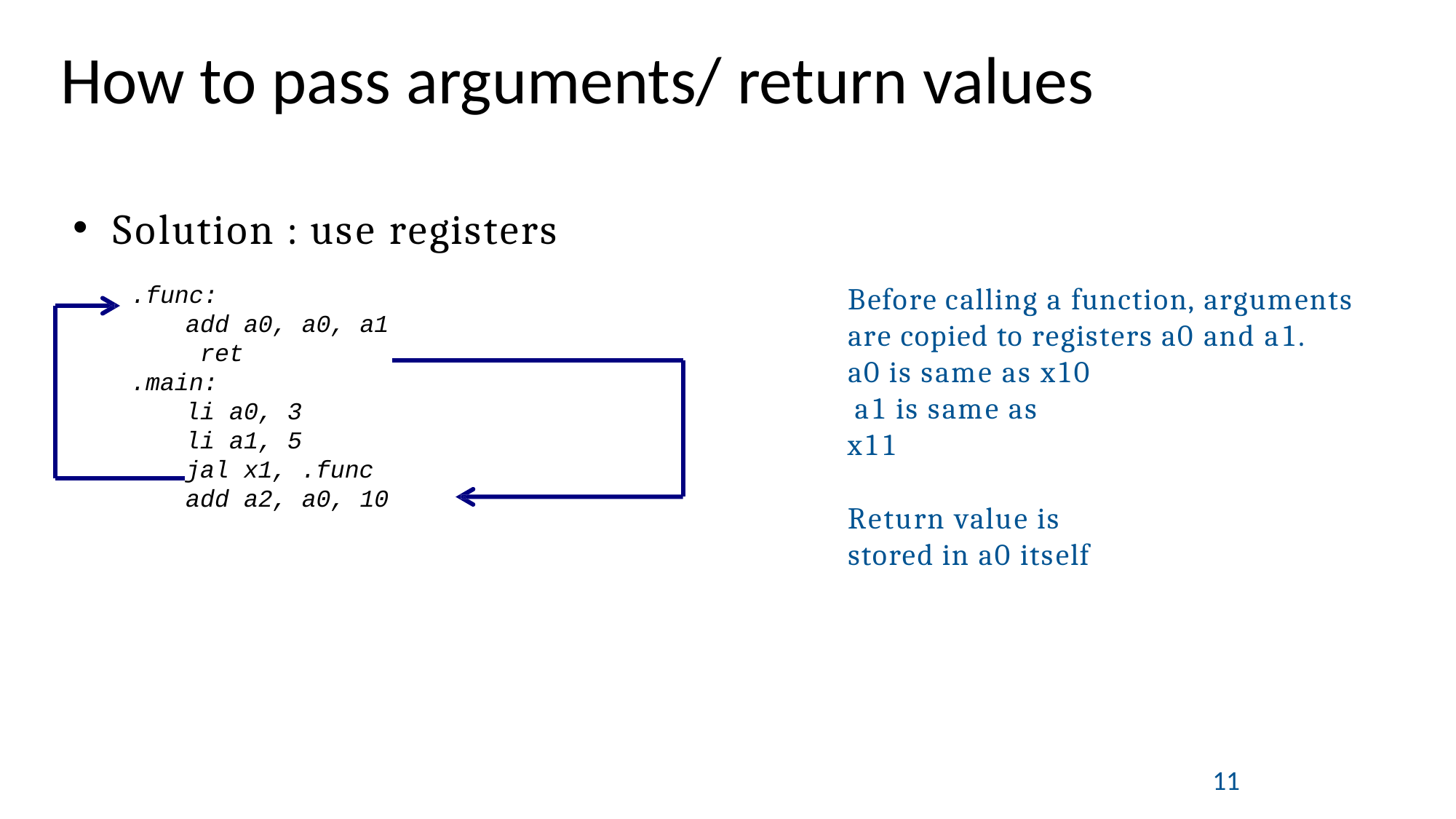

# How to pass arguments/ return values
Solution : use registers
.func:
add a0, a0, a1  ret
.main:
li a0, 3
li a1, 5
jal x1, .func  add a2, a0, 10
Before calling a function, arguments
are copied to registers a0 and a1.
a0 is same as x10  a1 is same as x11

Return value is stored in a0 itself

11